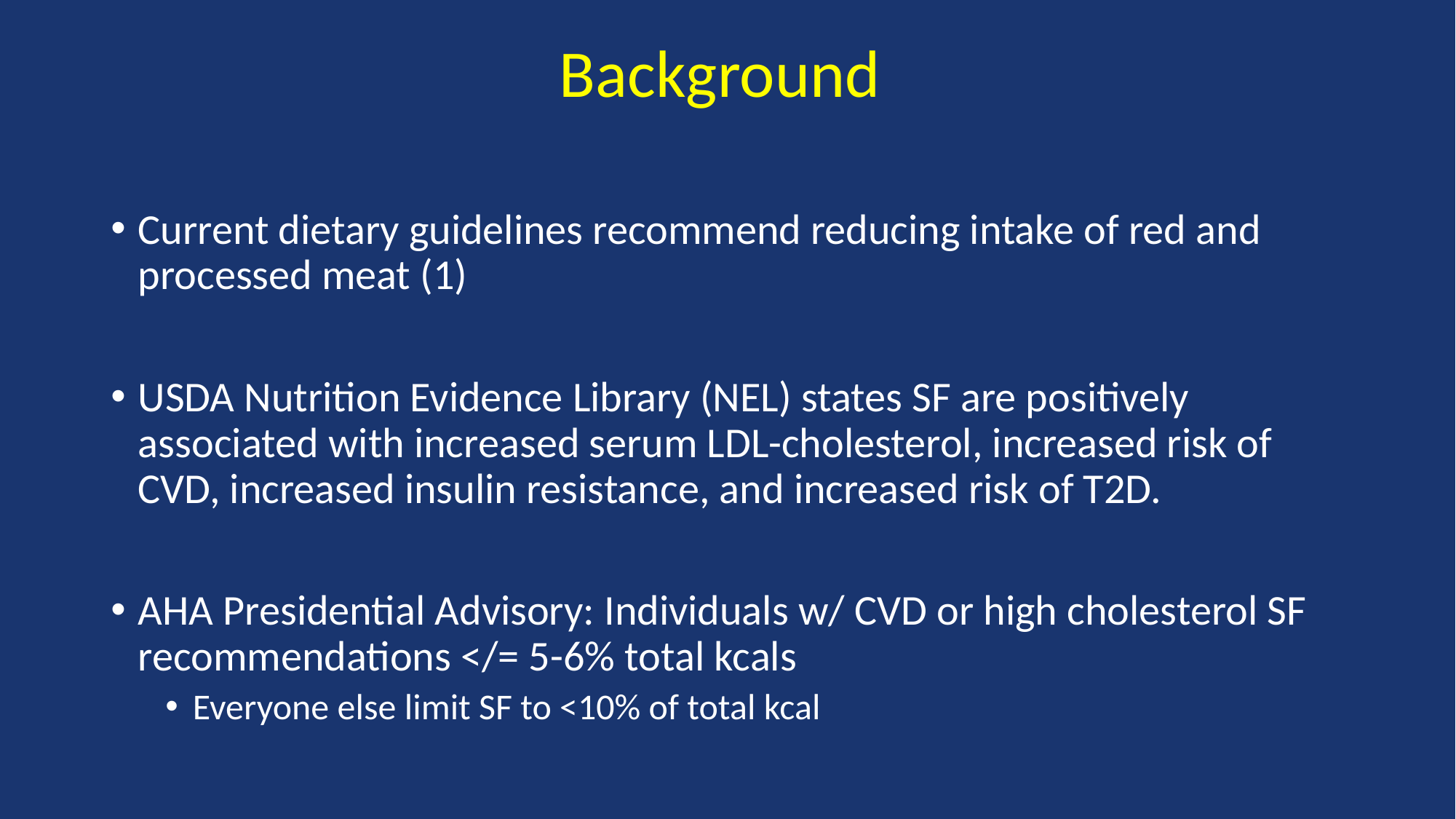

# Background
Current dietary guidelines recommend reducing intake of red and processed meat (1)

USDA Nutrition Evidence Library (NEL) states SF are positively associated with increased serum LDL-cholesterol, increased risk of CVD, increased insulin resistance, and increased risk of T2D.

AHA Presidential Advisory: Individuals w/ CVD or high cholesterol SF recommendations </= 5-6% total kcals
Everyone else limit SF to <10% of total kcal